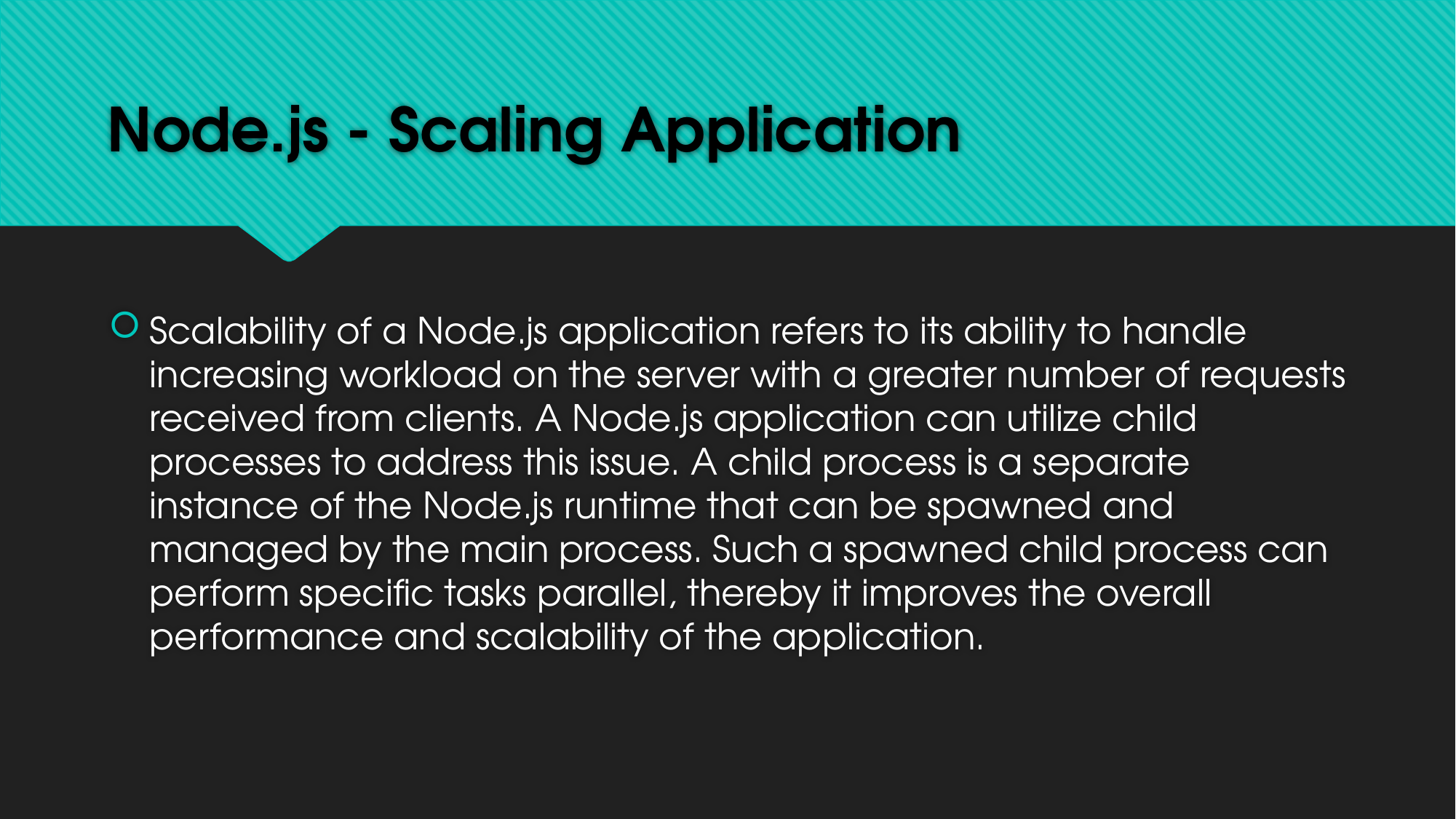

# Node.js - Scaling Application
Scalability of a Node.js application refers to its ability to handle increasing workload on the server with a greater number of requests received from clients. A Node.js application can utilize child processes to address this issue. A child process is a separate instance of the Node.js runtime that can be spawned and managed by the main process. Such a spawned child process can perform specific tasks parallel, thereby it improves the overall performance and scalability of the application.